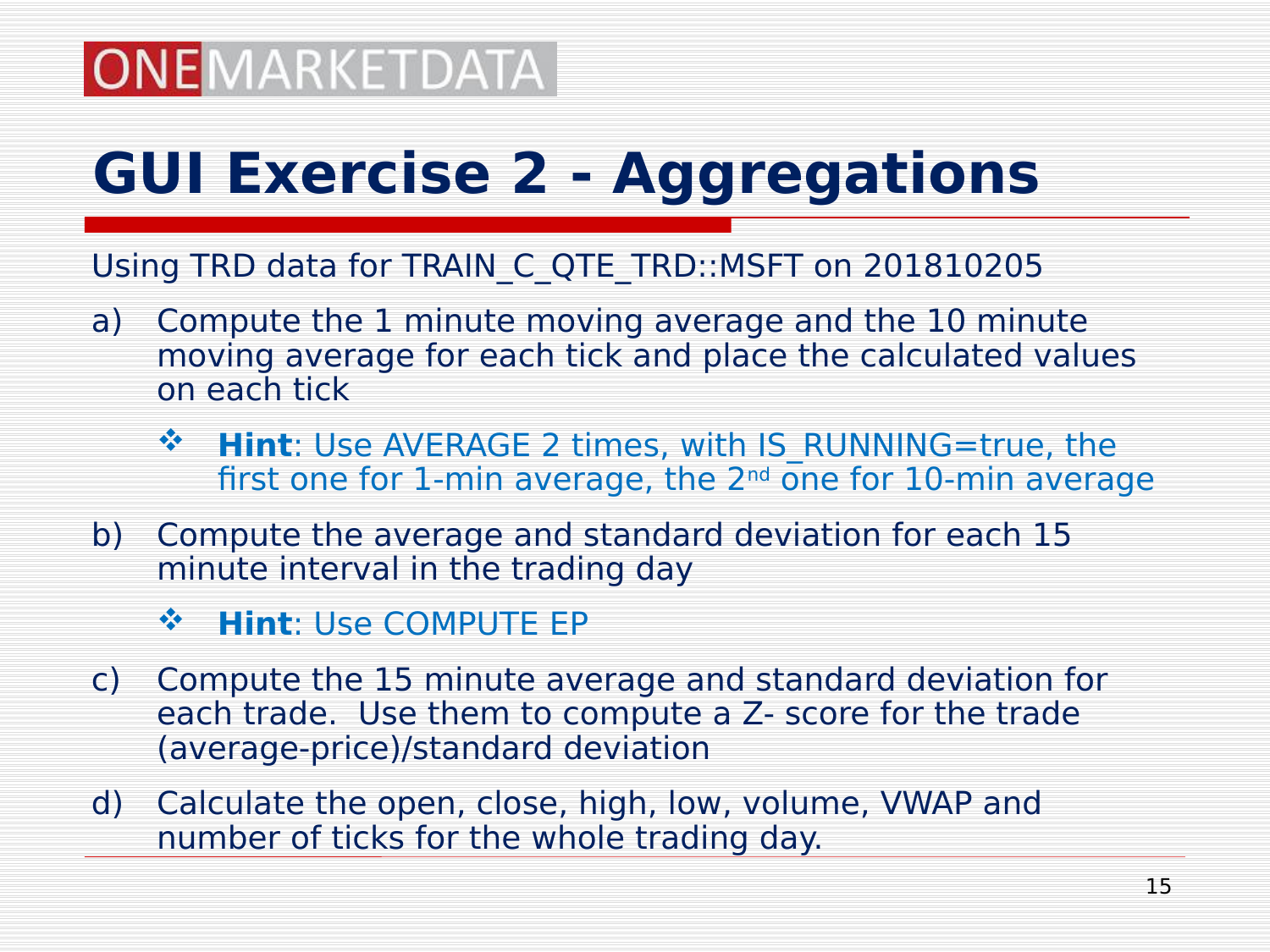

# GUI Exercise 2 - Aggregations
Using TRD data for TRAIN_C_QTE_TRD::MSFT on 201810205
Compute the 1 minute moving average and the 10 minute moving average for each tick and place the calculated values on each tick
Hint: Use AVERAGE 2 times, with IS_RUNNING=true, the first one for 1-min average, the 2nd one for 10-min average
Compute the average and standard deviation for each 15 minute interval in the trading day
Hint: Use COMPUTE EP
Compute the 15 minute average and standard deviation for each trade.  Use them to compute a Z- score for the trade (average-price)/standard deviation
Calculate the open, close, high, low, volume, VWAP and number of ticks for the whole trading day.
15